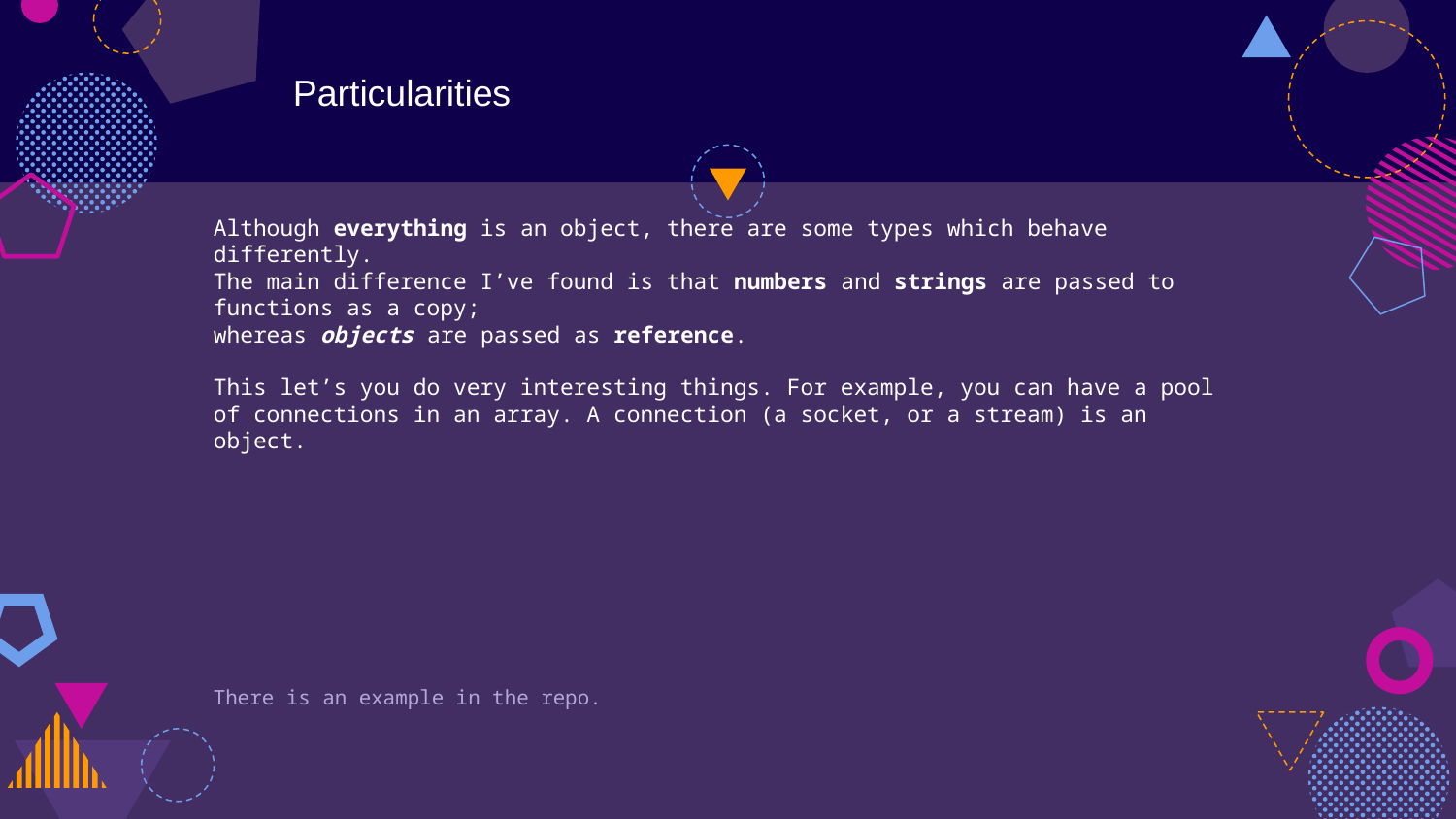

# Particularities
Although everything is an object, there are some types which behave differently.
The main difference I’ve found is that numbers and strings are passed to functions as a copy;
whereas objects are passed as reference.

This let’s you do very interesting things. For example, you can have a pool of connections in an array. A connection (a socket, or a stream) is an object.

There is an example in the repo.